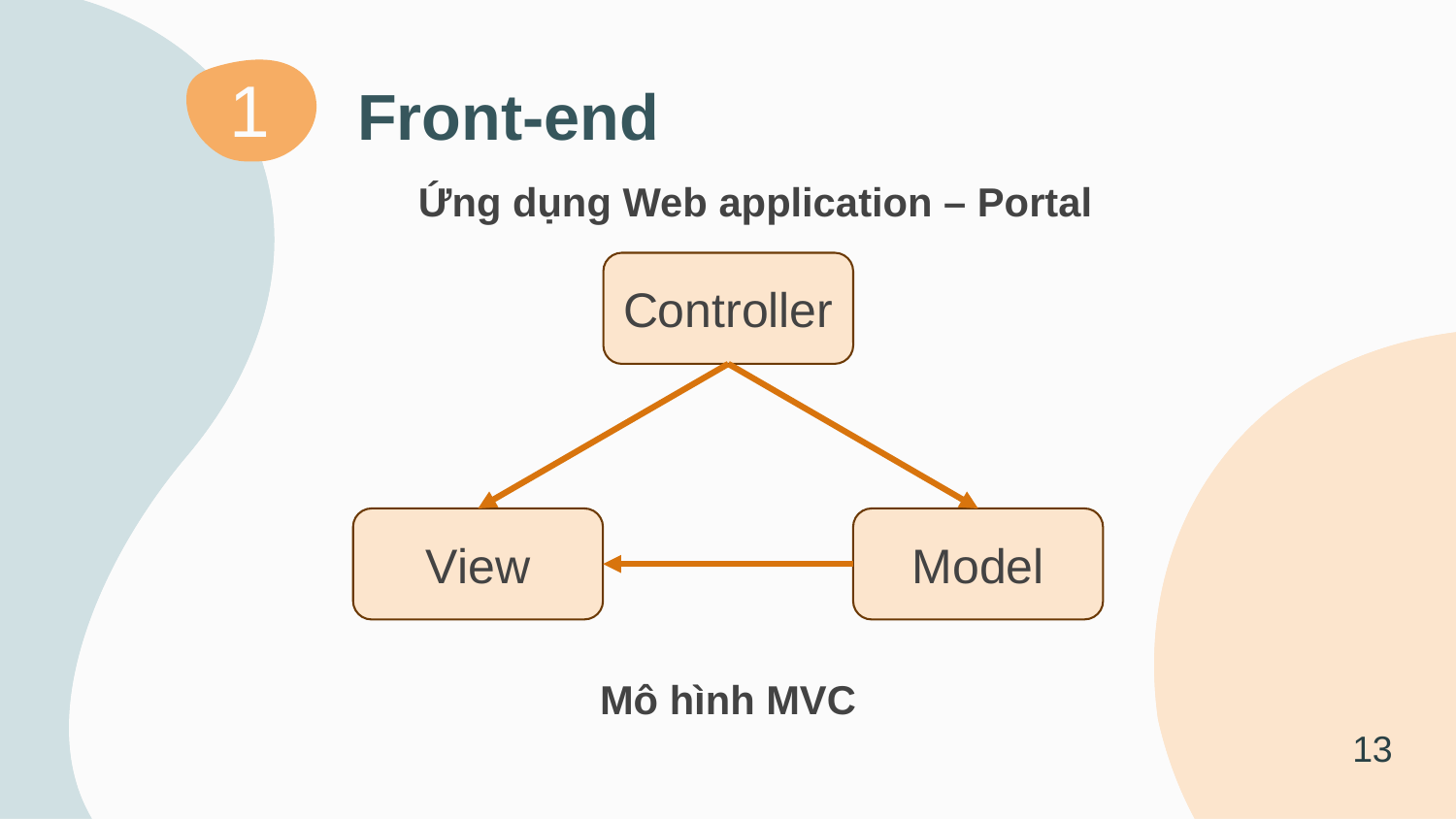

1

Front-end
# Ứng dụng Web application – Portal
Controller
View
Model

Mô hình MVC
13